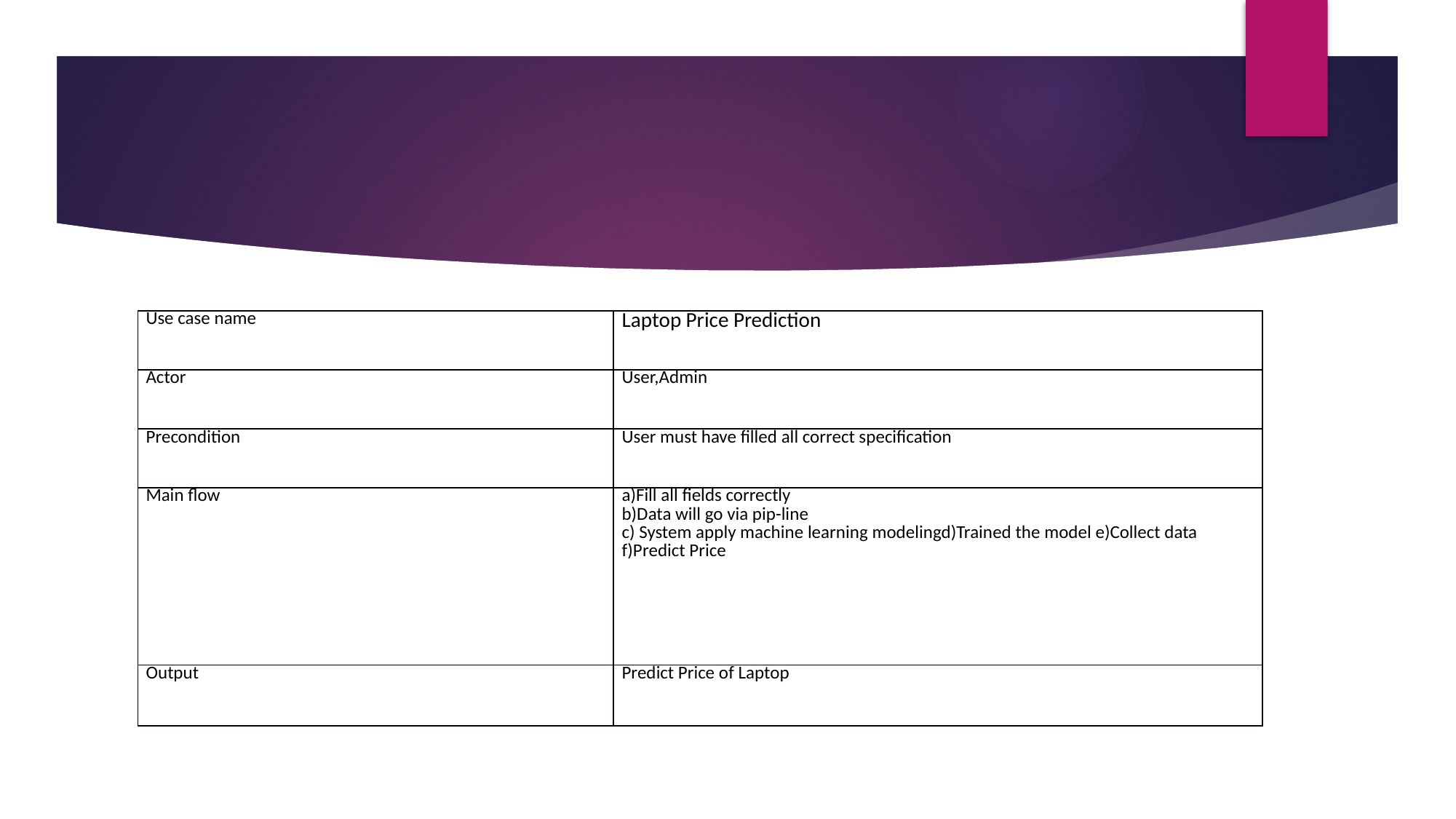

#
| Use case name | Laptop Price Prediction |
| --- | --- |
| Actor | User,Admin |
| Precondition | User must have filled all correct specification |
| Main flow | a)Fill all fields correctly b)Data will go via pip-line c) System apply machine learning modelingd)Trained the model e)Collect data f)Predict Price |
| Output | Predict Price of Laptop |